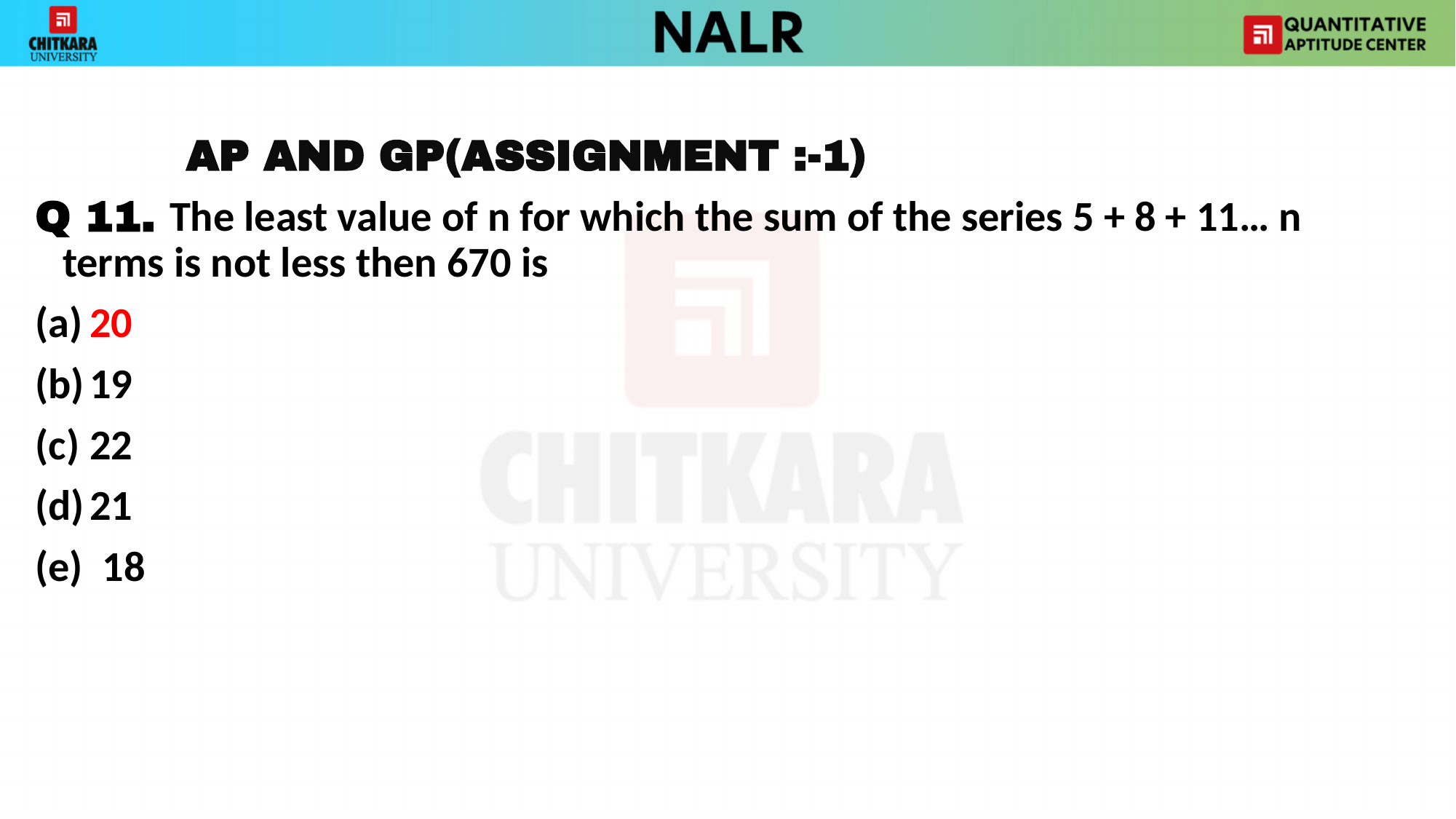

AP AND GP(ASSIGNMENT :-1)
Q 11. The least value of n for which the sum of the series 5 + 8 + 11… n terms is not less then 670 is
20
19
22
21
(e)  18